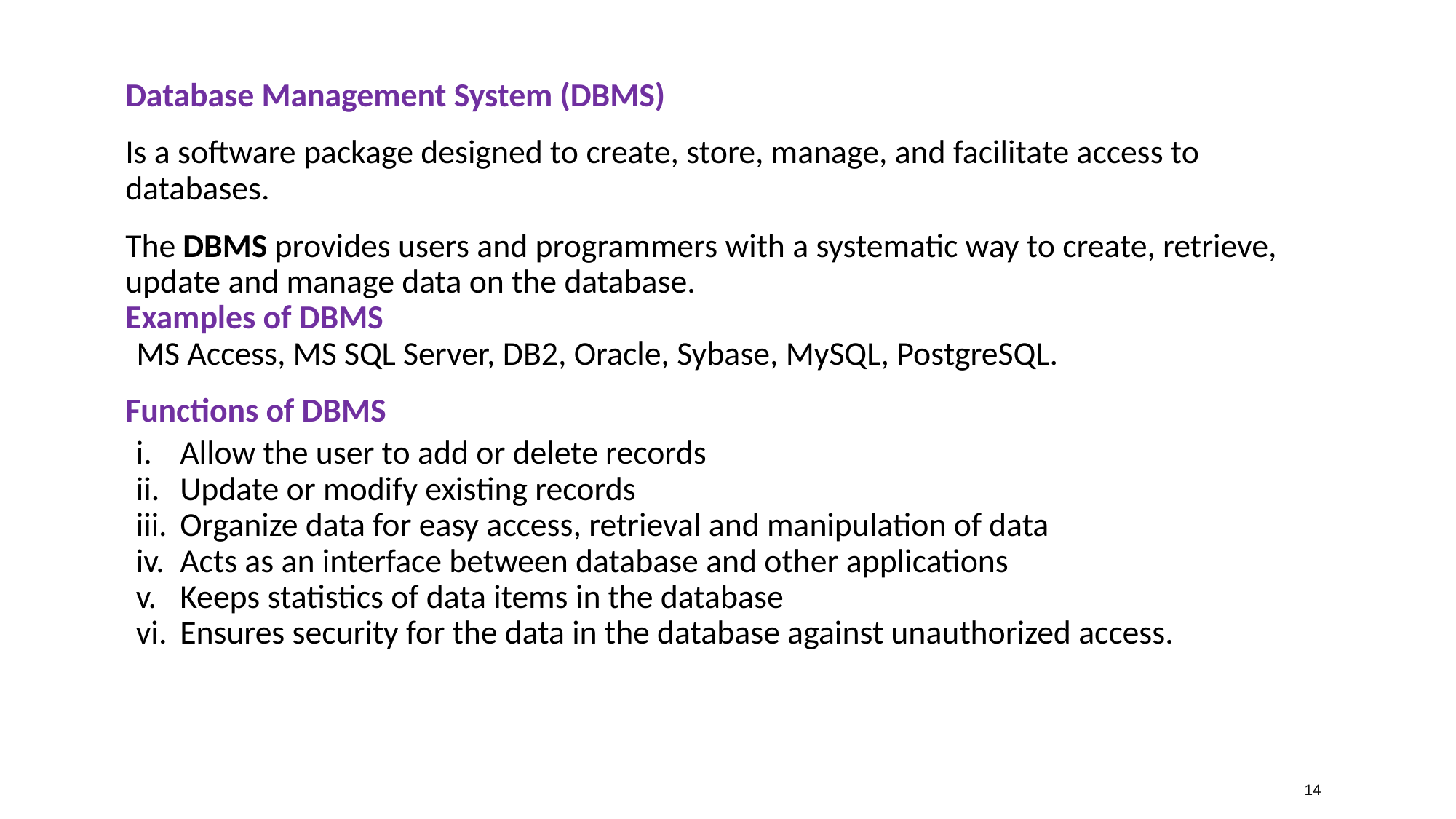

Database Management System (DBMS)
Is a software package designed to create, store, manage, and facilitate access to databases.
The DBMS provides users and programmers with a systematic way to create, retrieve, update and manage data on the database.
Examples of DBMS
MS Access, MS SQL Server, DB2, Oracle, Sybase, MySQL, PostgreSQL.
Functions of DBMS
Allow the user to add or delete records
Update or modify existing records
Organize data for easy access, retrieval and manipulation of data
Acts as an interface between database and other applications
Keeps statistics of data items in the database
Ensures security for the data in the database against unauthorized access.
14